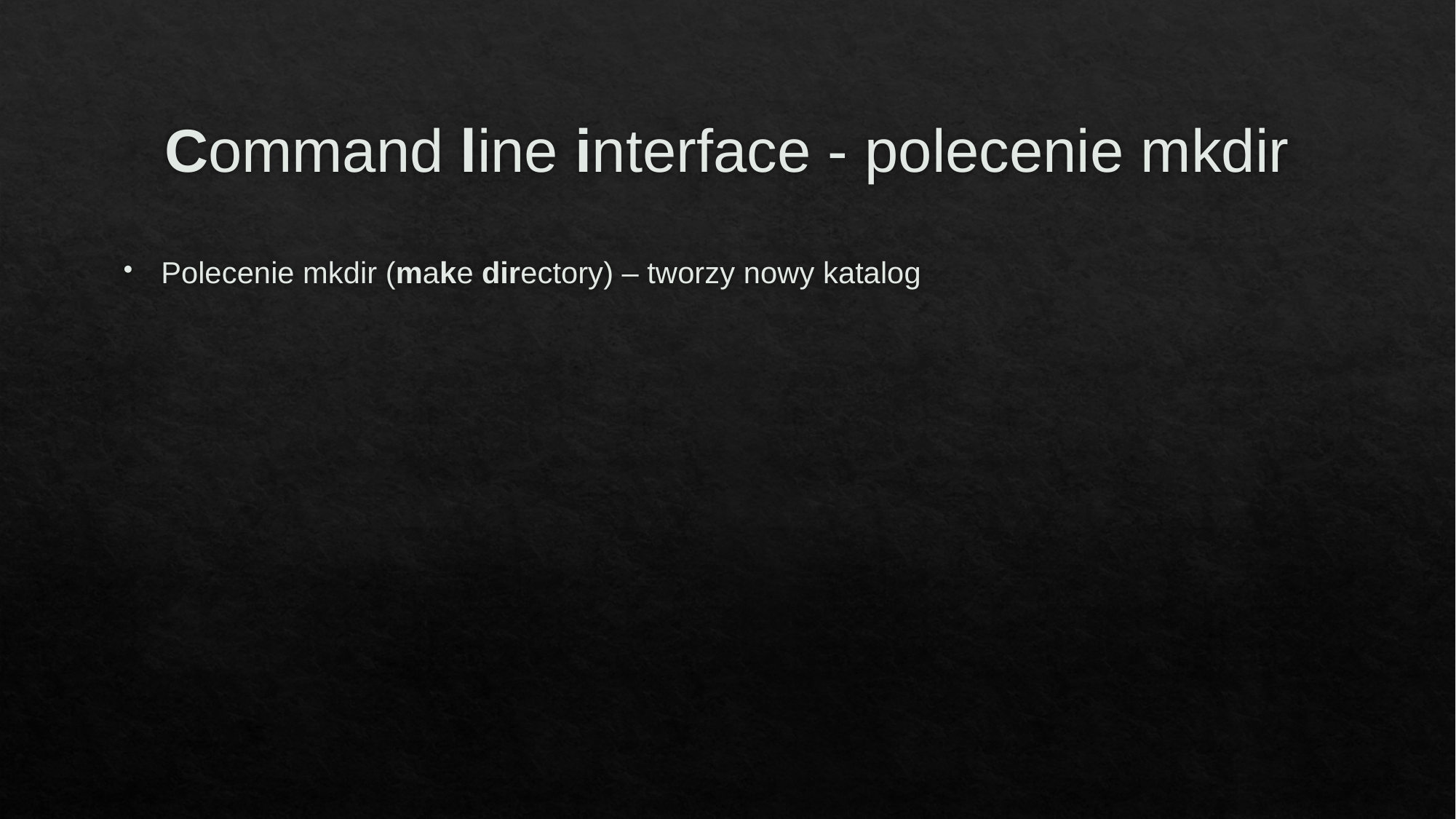

# Command line interface - polecenie mkdir
Polecenie mkdir (make directory) – tworzy nowy katalog